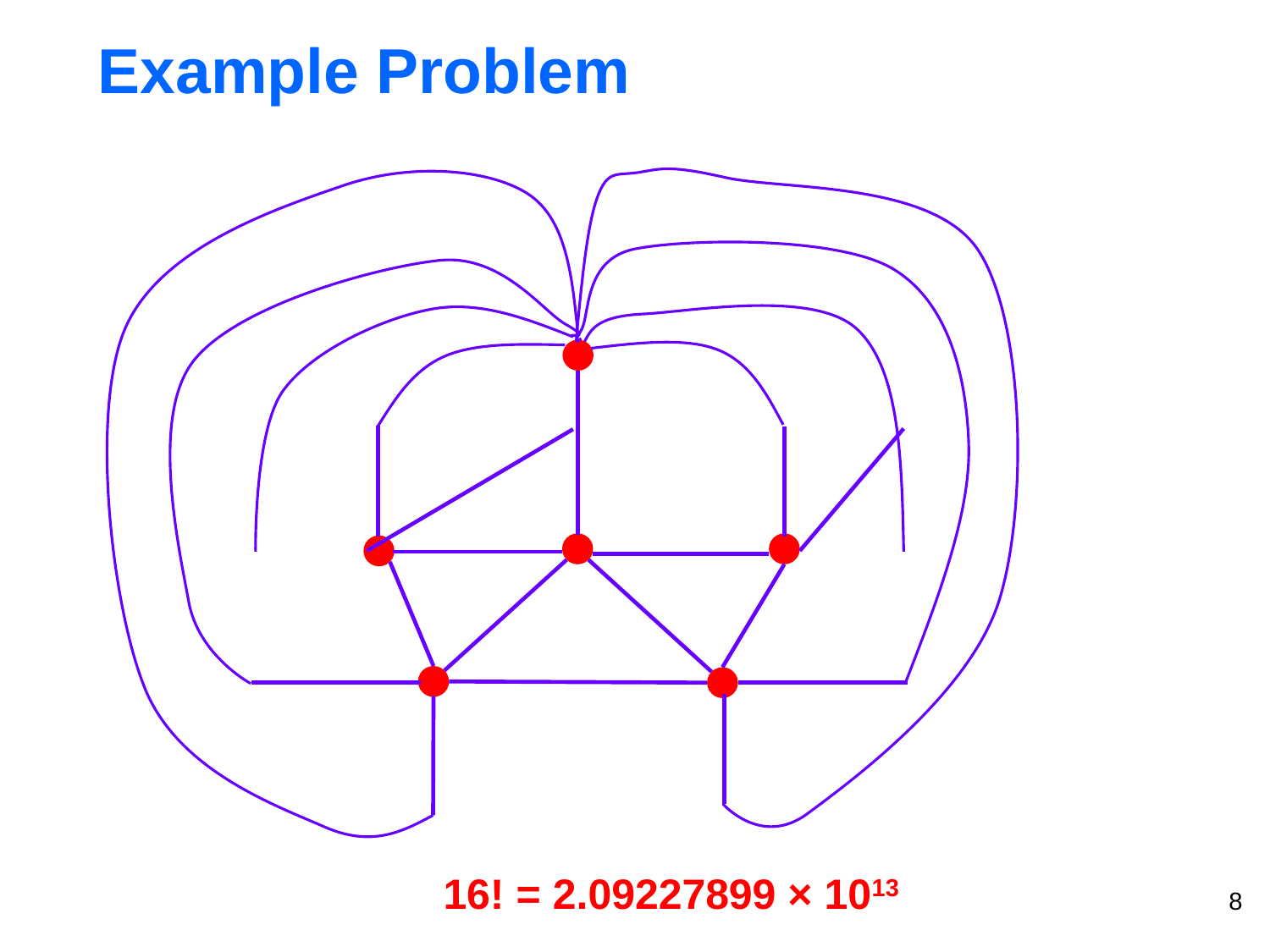

# Example Problem

16! = 2.09227899 × 1013
8